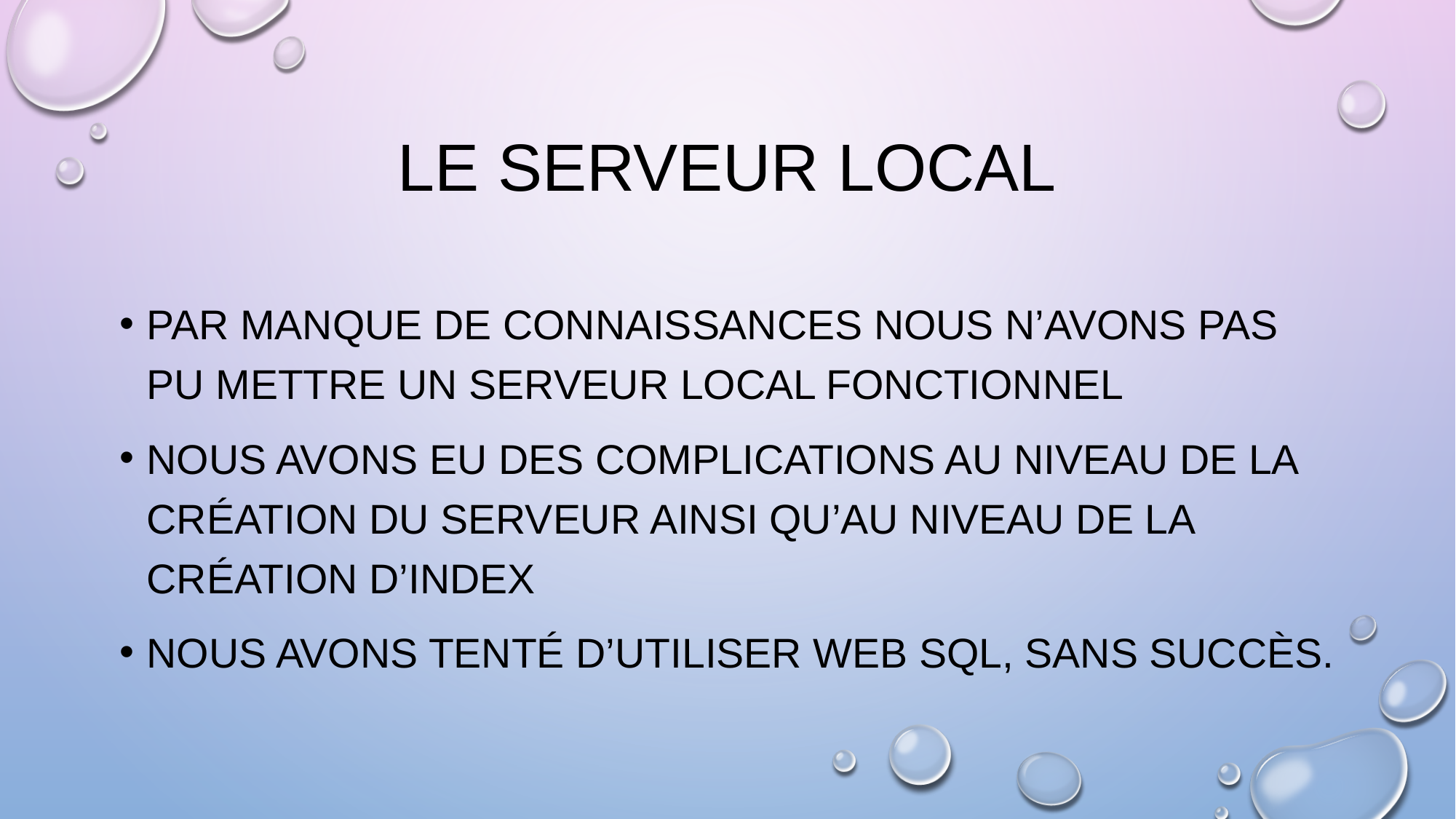

# Le serveur local
Par manque de connaissances nous n’avons pas pu mettre un serveur local fonctionnel
Nous avons eu des complications au niveau de la création du serveur ainsi qu’au niveau de la création d’index
Nous avons tenté d’utiliser web SQL, sans succès.